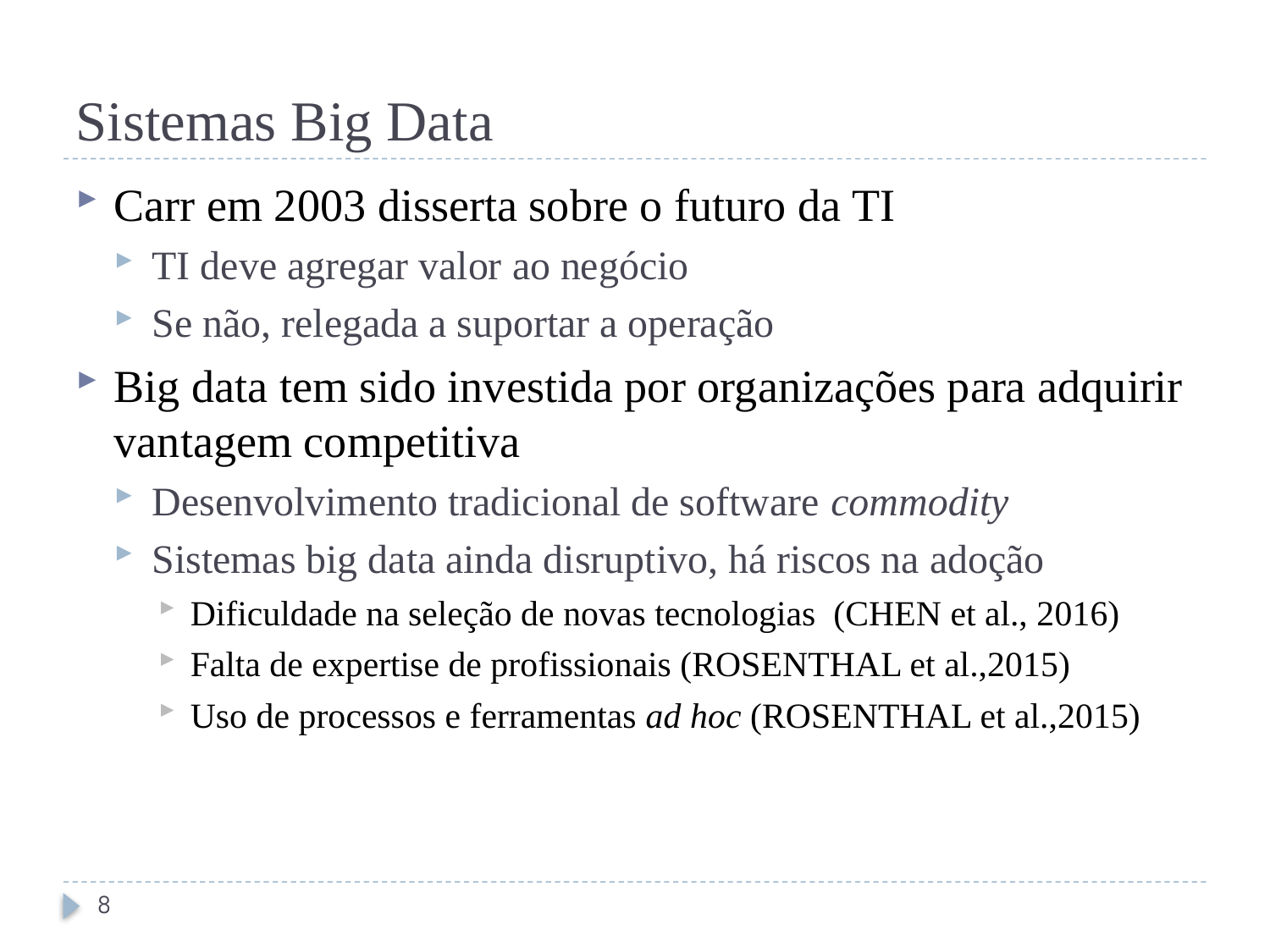

# Sistemas Big Data
Carr em 2003 disserta sobre o futuro da TI
TI deve agregar valor ao negócio
Se não, relegada a suportar a operação
Big data tem sido investida por organizações para adquirir vantagem competitiva
Desenvolvimento tradicional de software commodity
Sistemas big data ainda disruptivo, há riscos na adoção
Dificuldade na seleção de novas tecnologias  (CHEN et al., 2016)
Falta de expertise de profissionais (ROSENTHAL et al.,2015)
Uso de processos e ferramentas ad hoc (ROSENTHAL et al.,2015)

8